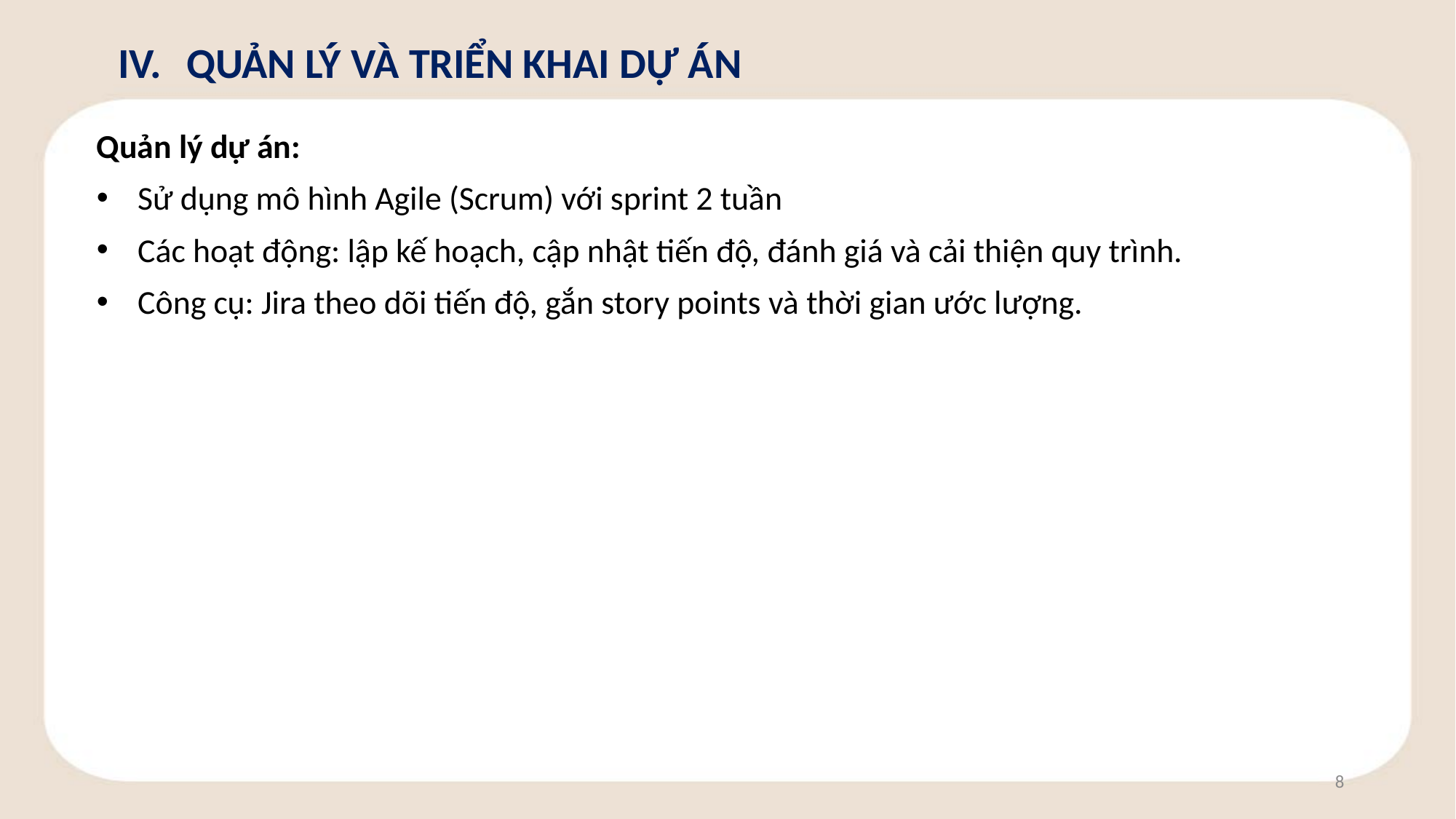

QUẢN LÝ VÀ TRIỂN KHAI DỰ ÁN
Quản lý dự án:
Sử dụng mô hình Agile (Scrum) với sprint 2 tuần
Các hoạt động: lập kế hoạch, cập nhật tiến độ, đánh giá và cải thiện quy trình.
Công cụ: Jira theo dõi tiến độ, gắn story points và thời gian ước lượng.
8